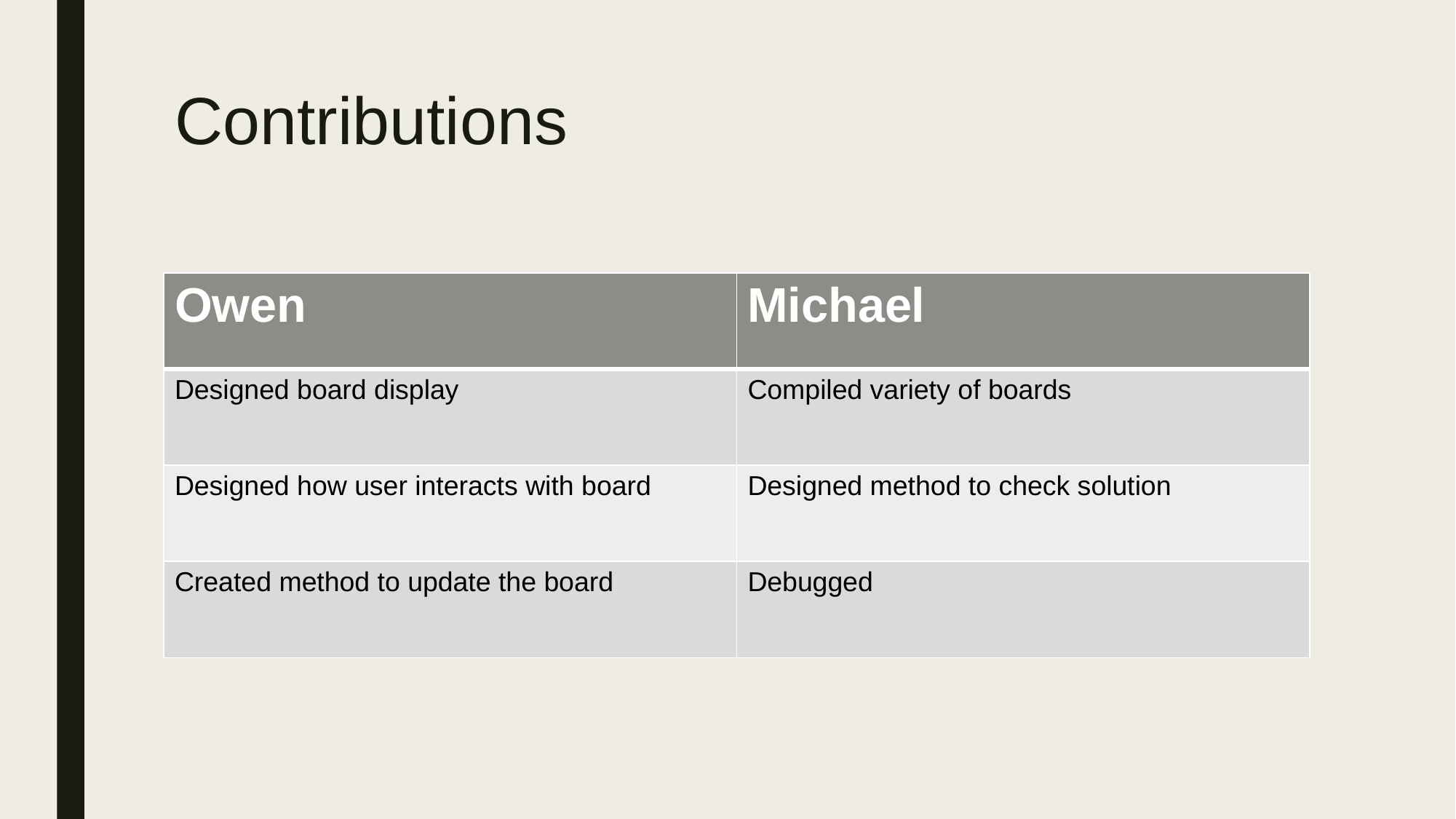

# Contributions
| Owen | Michael |
| --- | --- |
| Designed board display | Compiled variety of boards |
| Designed how user interacts with board | Designed method to check solution |
| Created method to update the board | Debugged |